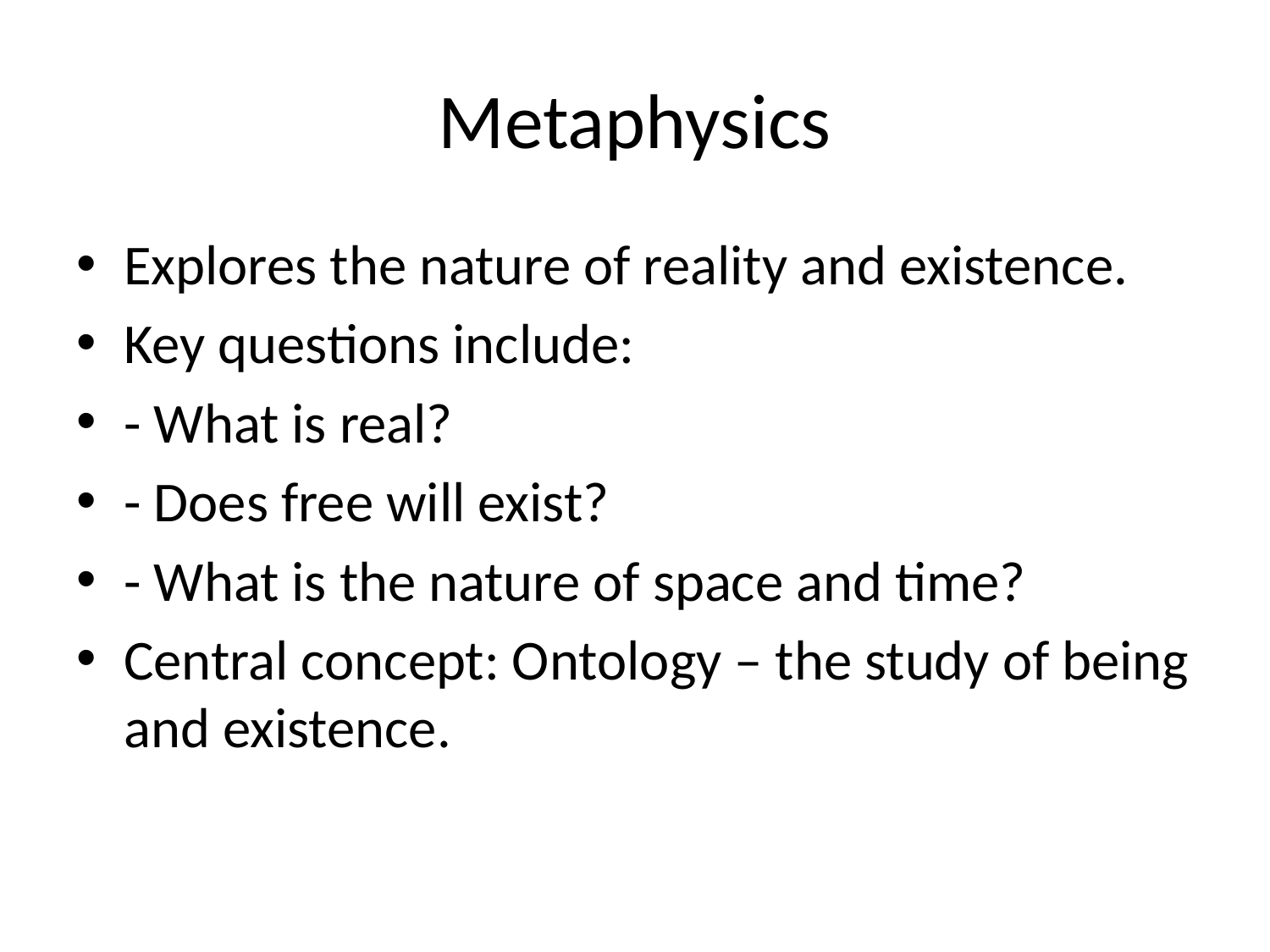

# Metaphysics
Explores the nature of reality and existence.
Key questions include:
- What is real?
- Does free will exist?
- What is the nature of space and time?
Central concept: Ontology – the study of being and existence.